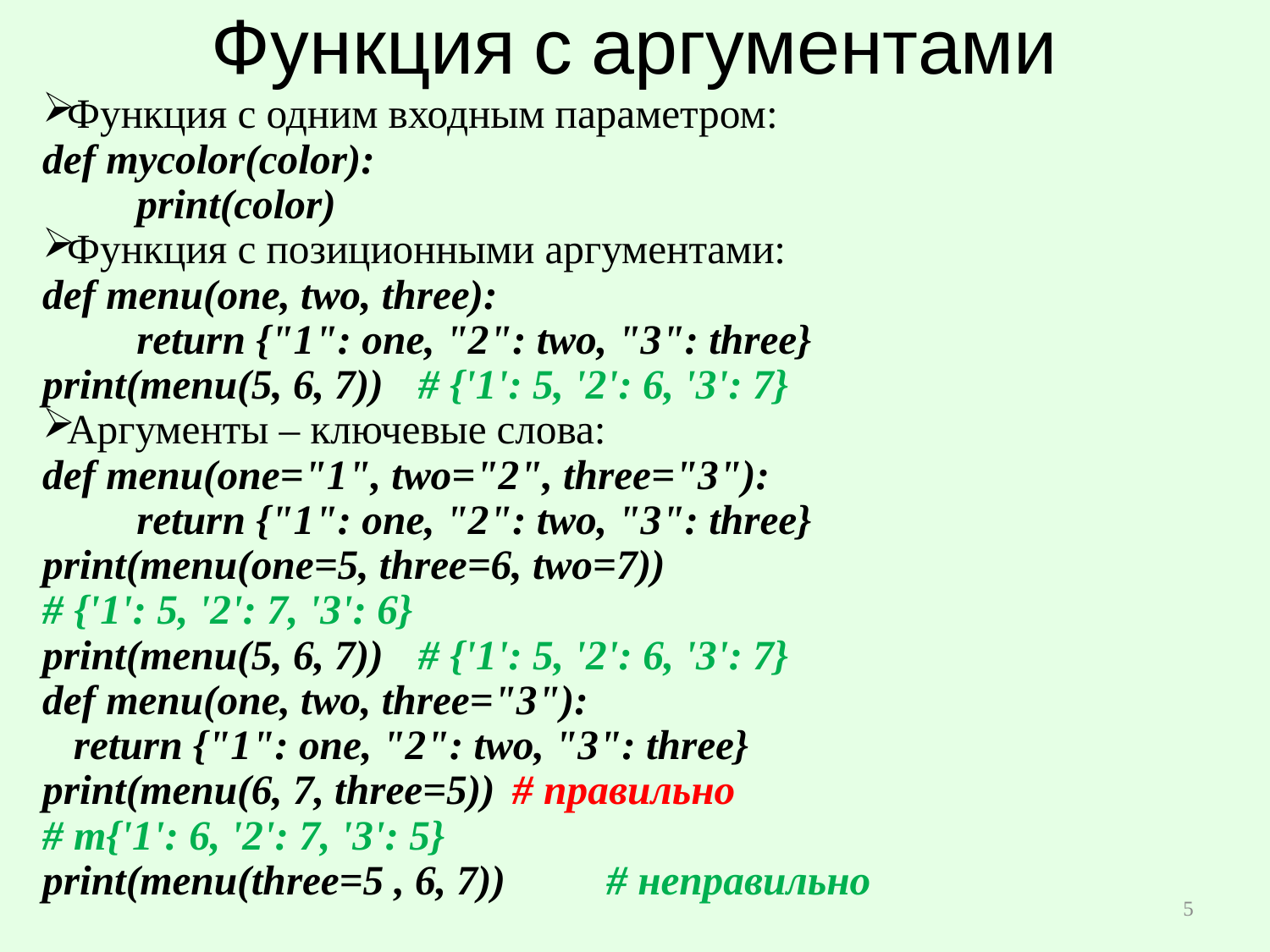

# Функция с аргументами
Функция с одним входным параметром:
def mycolor(color):
	print(color)
Функция с позиционными аргументами:
def menu(one, two, three):
	return {"1": one, "2": two, "3": three}
print(menu(5, 6, 7)) 		# {'1': 5, '2': 6, '3': 7}
Аргументы – ключевые слова:
def menu(one="1", two="2", three="3"):
	return {"1": one, "2": two, "3": three}
print(menu(one=5, three=6, two=7))
# {'1': 5, '2': 7, '3': 6}
print(menu(5, 6, 7)) 		# {'1': 5, '2': 6, '3': 7}
def menu(one, two, three="3"):
   return {"1": one, "2": two, "3": three}
print(menu(6, 7, three=5)) 	# правильно
# m{'1': 6, '2': 7, '3': 5}
print(menu(three=5 , 6, 7)) 	# неправильно
5